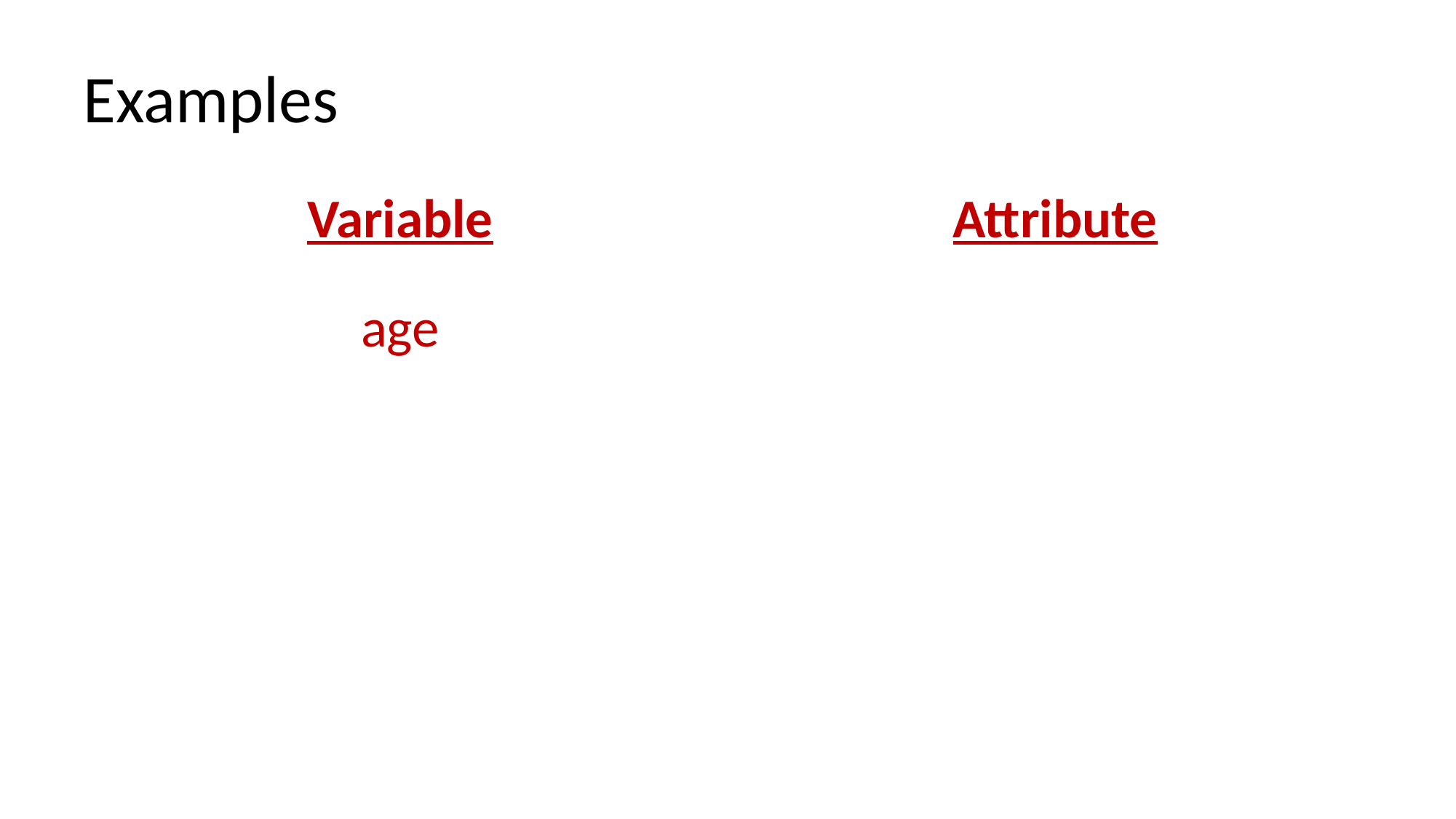

# Examples
| Variable | Attribute |
| --- | --- |
| age |  |